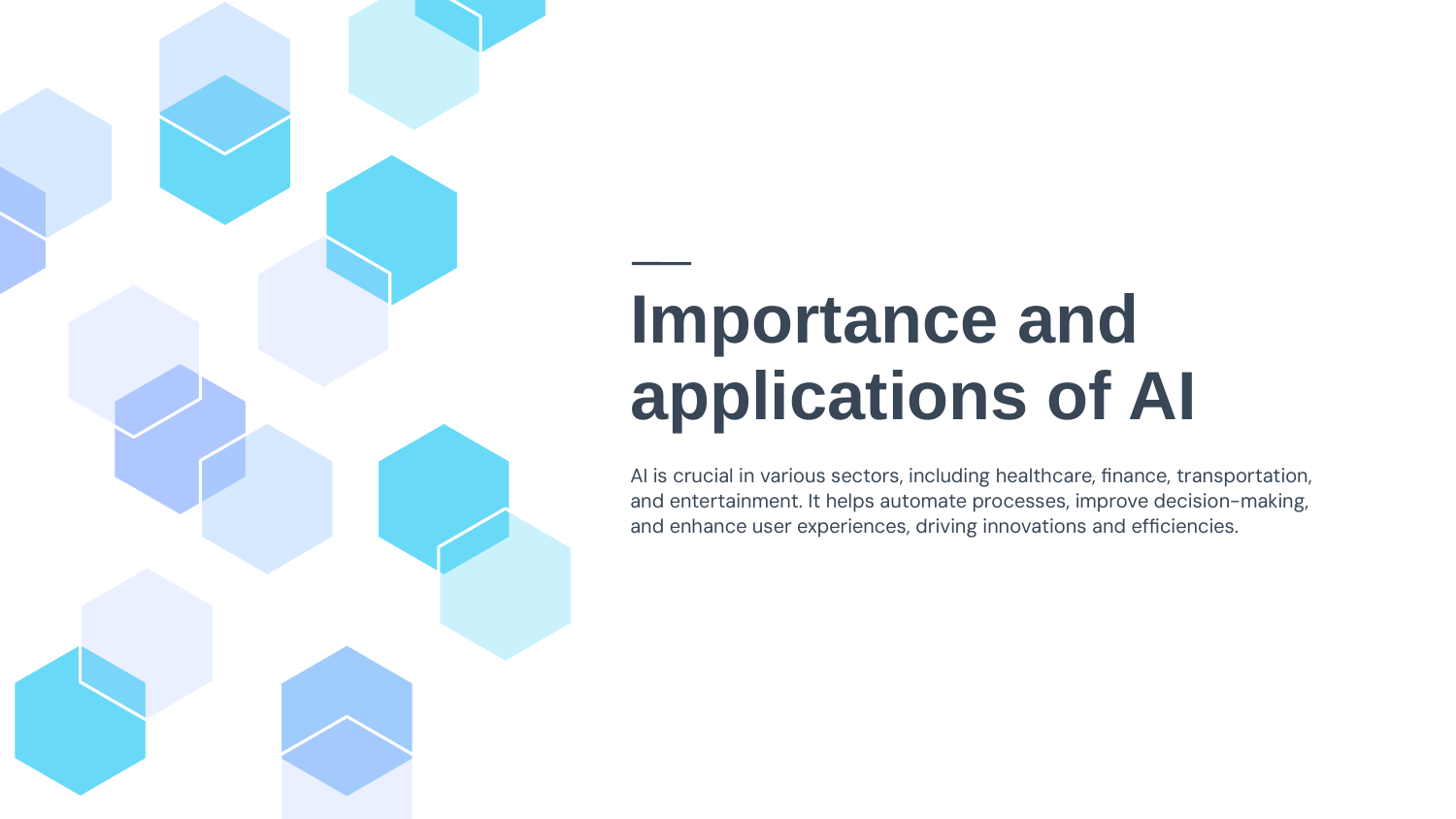

# Importance and applications of AI
AI is crucial in various sectors, including healthcare, finance, transportation, and entertainment. It helps automate processes, improve decision-making, and enhance user experiences, driving innovations and efficiencies.